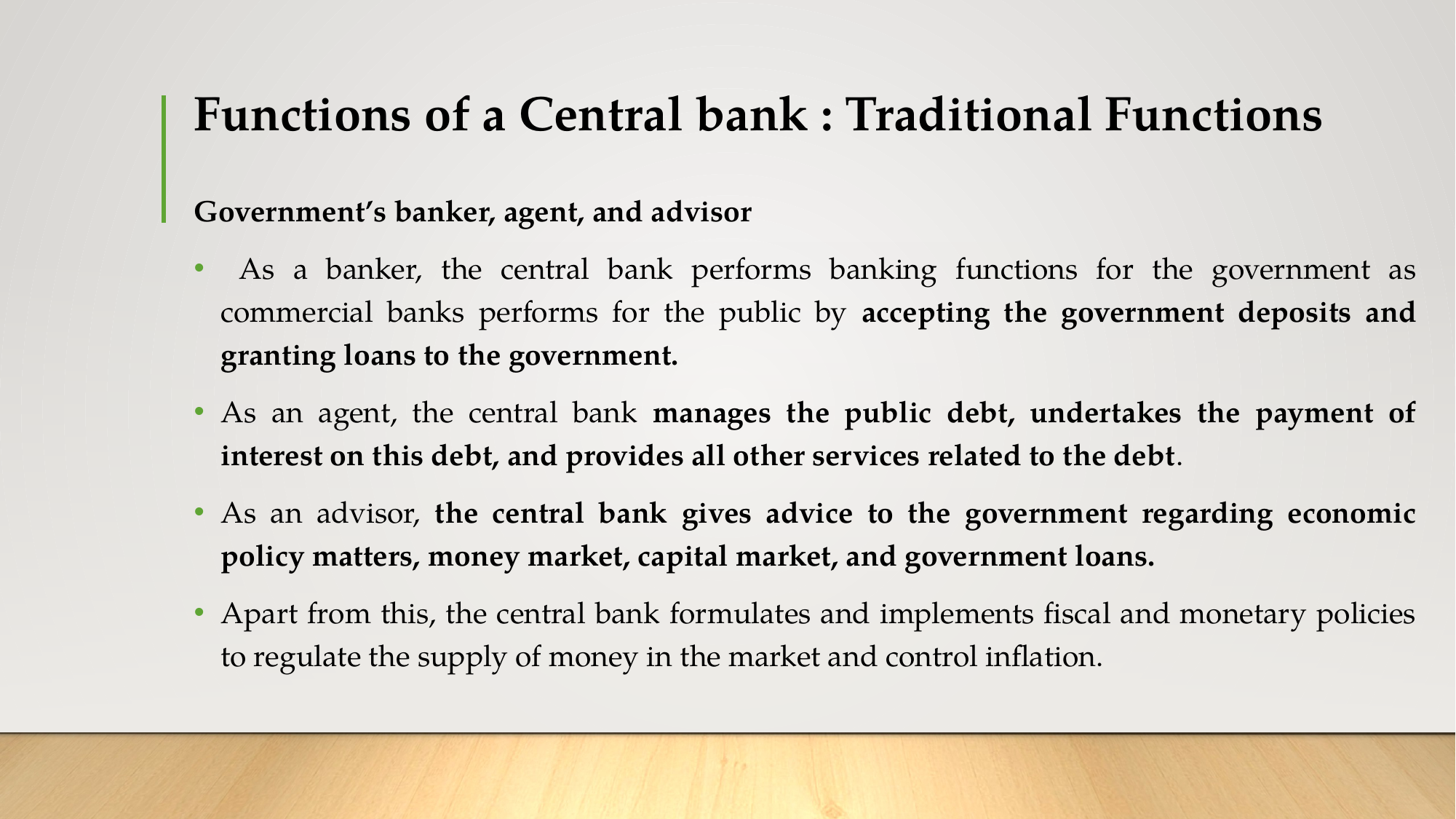

# Functions of a Central bank : Traditional Functions
Government’s banker, agent, and advisor
 As a banker, the central bank performs banking functions for the government as commercial banks performs for the public by accepting the government deposits and granting loans to the government.
As an agent, the central bank manages the public debt, undertakes the payment of interest on this debt, and provides all other services related to the debt.
As an advisor, the central bank gives advice to the government regarding economic policy matters, money market, capital market, and government loans.
Apart from this, the central bank formulates and implements fiscal and monetary policies to regulate the supply of money in the market and control inflation.